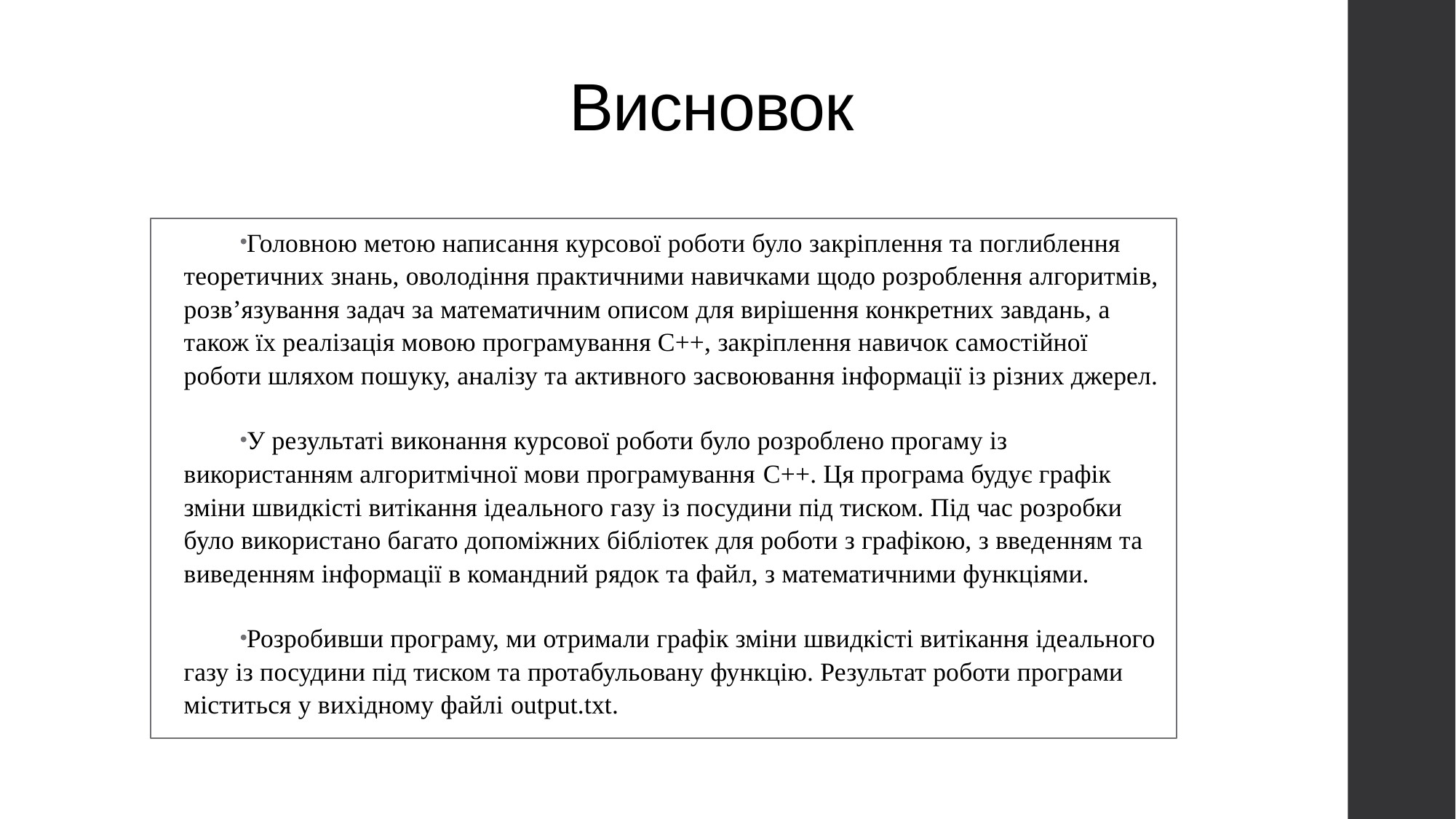

# Висновок
Головною метою написання курсової роботи було закріплення та поглиблення теоретичних знань, оволодіння практичними навичками щодо розроблення алгоритмів, розв’язування задач за математичним описом для вирішення конкретних завдань, а також їх реалізація мовою програмування С++, закріплення навичок самостійної роботи шляхом пошуку, аналізу та активного засвоювання інформації із різних джерел.
У результаті виконання курсової роботи було розроблено прогаму із використанням алгоритмічної мови програмування C++. Ця програма будує графік зміни швидкісті витікання ідеального газу із посудини під тиском. Під час розробки було використано багато допоміжних бібліотек для роботи з графікою, з введенням та виведенням інформації в командний рядок та файл, з математичними функціями.
Розробивши програму, ми отримали графік зміни швидкісті витікання ідеального газу із посудини під тиском та протабульовану функцію. Результат роботи програми міститься у вихідному файлі output.txt.